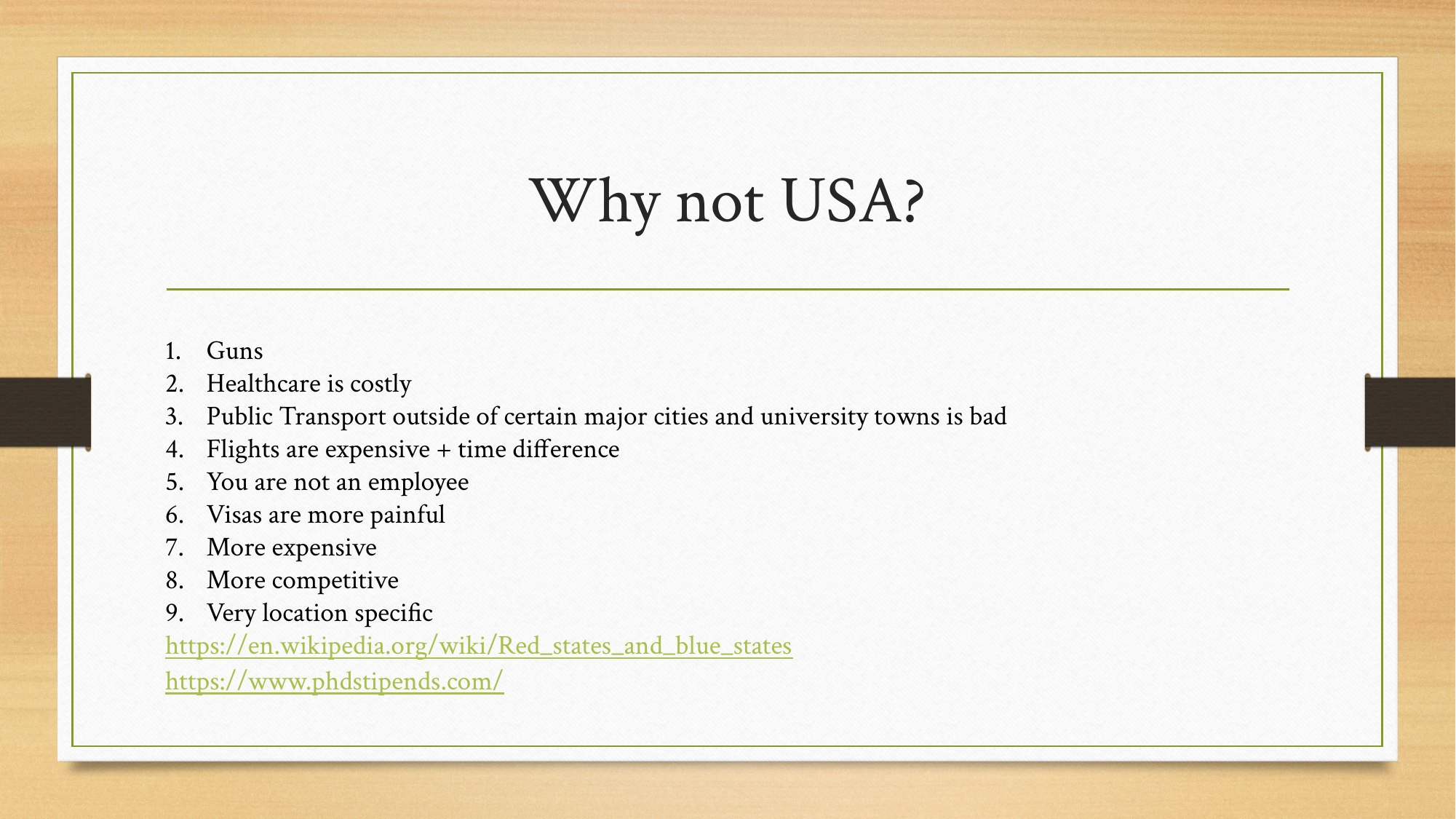

# Why not USA?
Guns
Healthcare is costly
Public Transport outside of certain major cities and university towns is bad
Flights are expensive + time difference
You are not an employee
Visas are more painful
More expensive
More competitive
Very location specific
https://en.wikipedia.org/wiki/Red_states_and_blue_states
https://www.phdstipends.com/